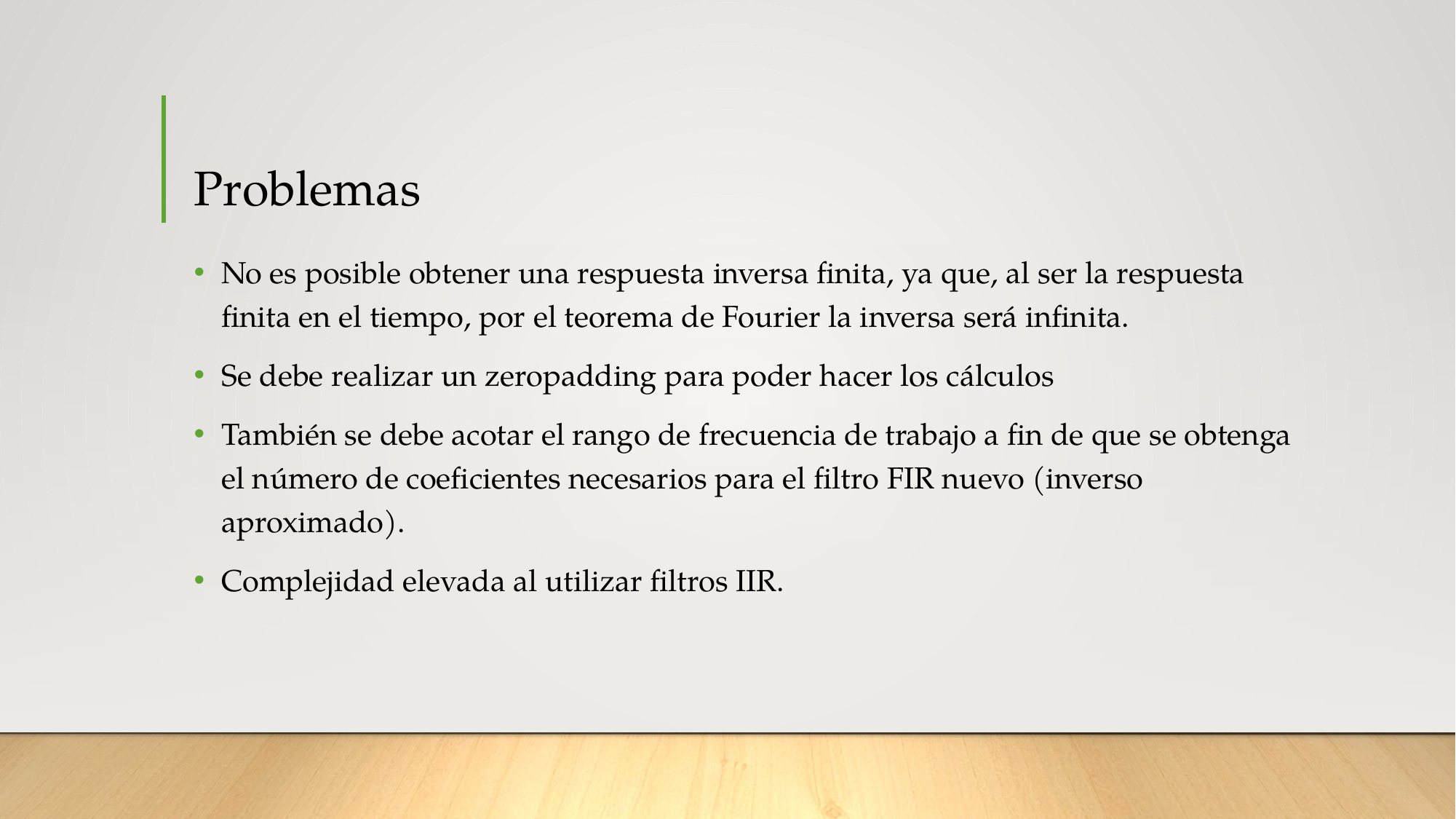

# Problemas
No es posible obtener una respuesta inversa finita, ya que, al ser la respuesta finita en el tiempo, por el teorema de Fourier la inversa será infinita.
Se debe realizar un zeropadding para poder hacer los cálculos
También se debe acotar el rango de frecuencia de trabajo a fin de que se obtenga el número de coeficientes necesarios para el filtro FIR nuevo (inverso aproximado).
Complejidad elevada al utilizar filtros IIR.